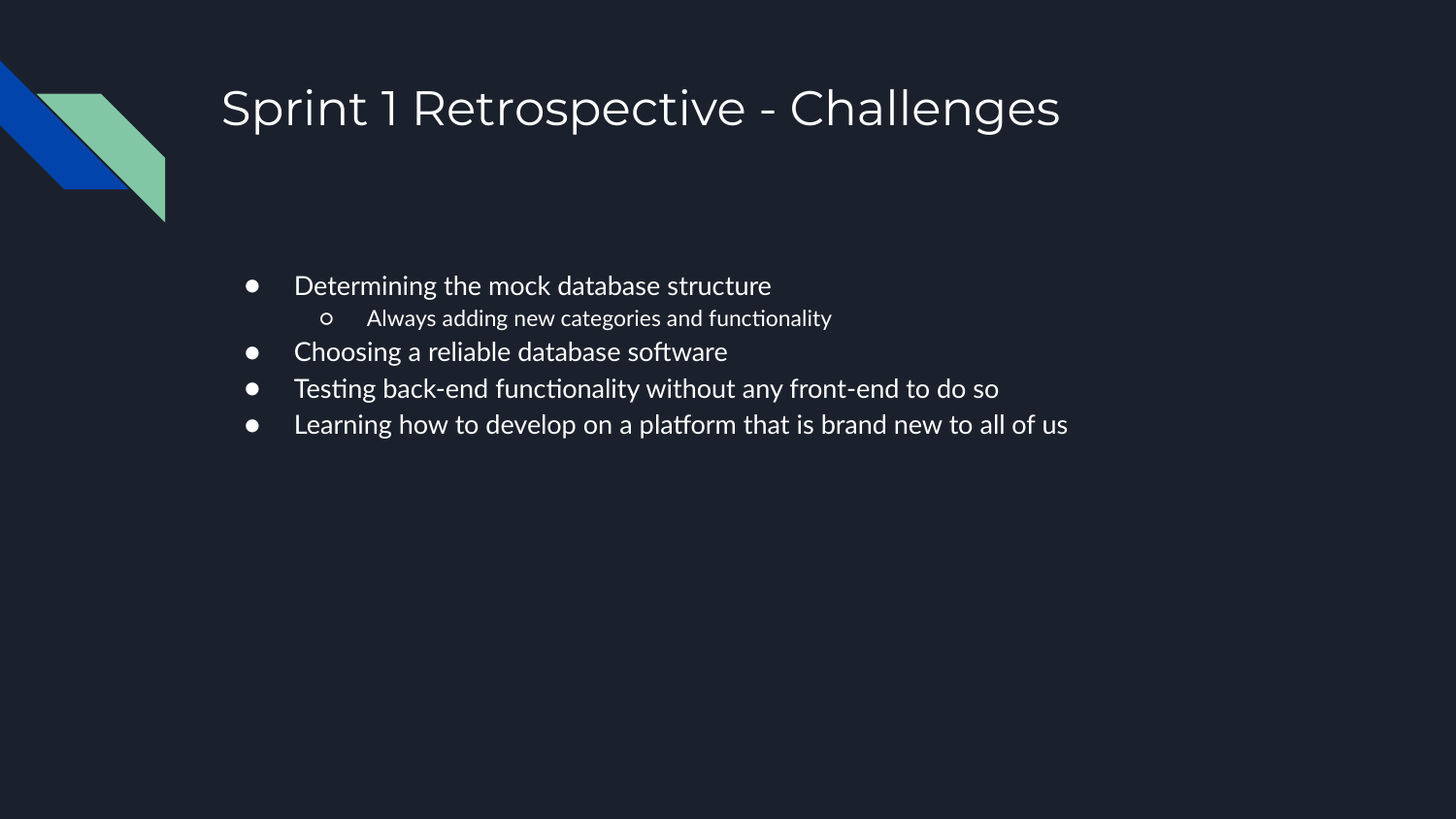

# Sprint 1 Retrospective - Challenges
Determining the mock database structure
Always adding new categories and functionality
Choosing a reliable database software
Testing back-end functionality without any front-end to do so
Learning how to develop on a platform that is brand new to all of us